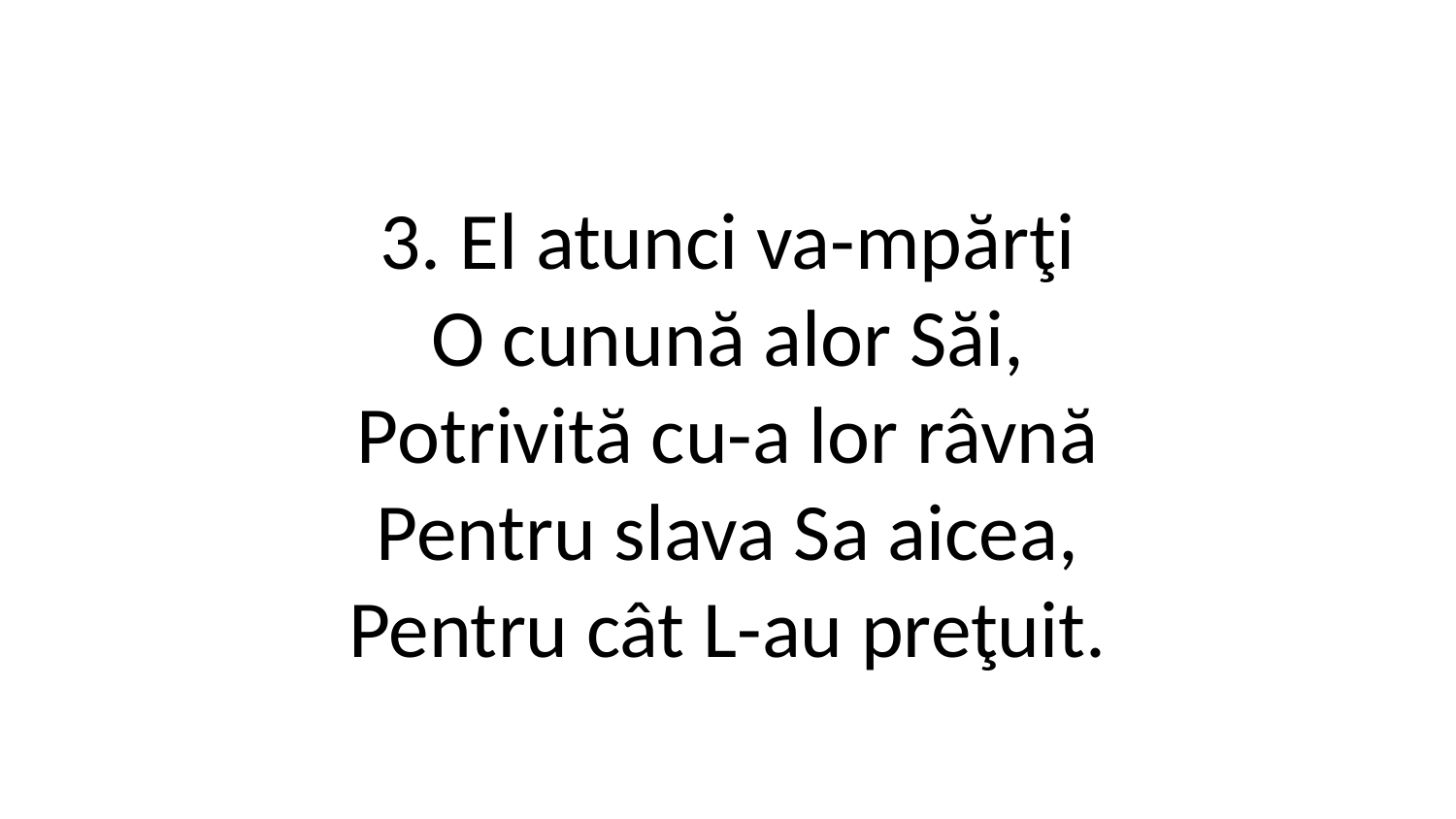

3. El atunci va-mpărţi
O cunună alor Săi,
Potrivită cu-a lor râvnă
Pentru slava Sa aicea,
Pentru cât L-au preţuit.